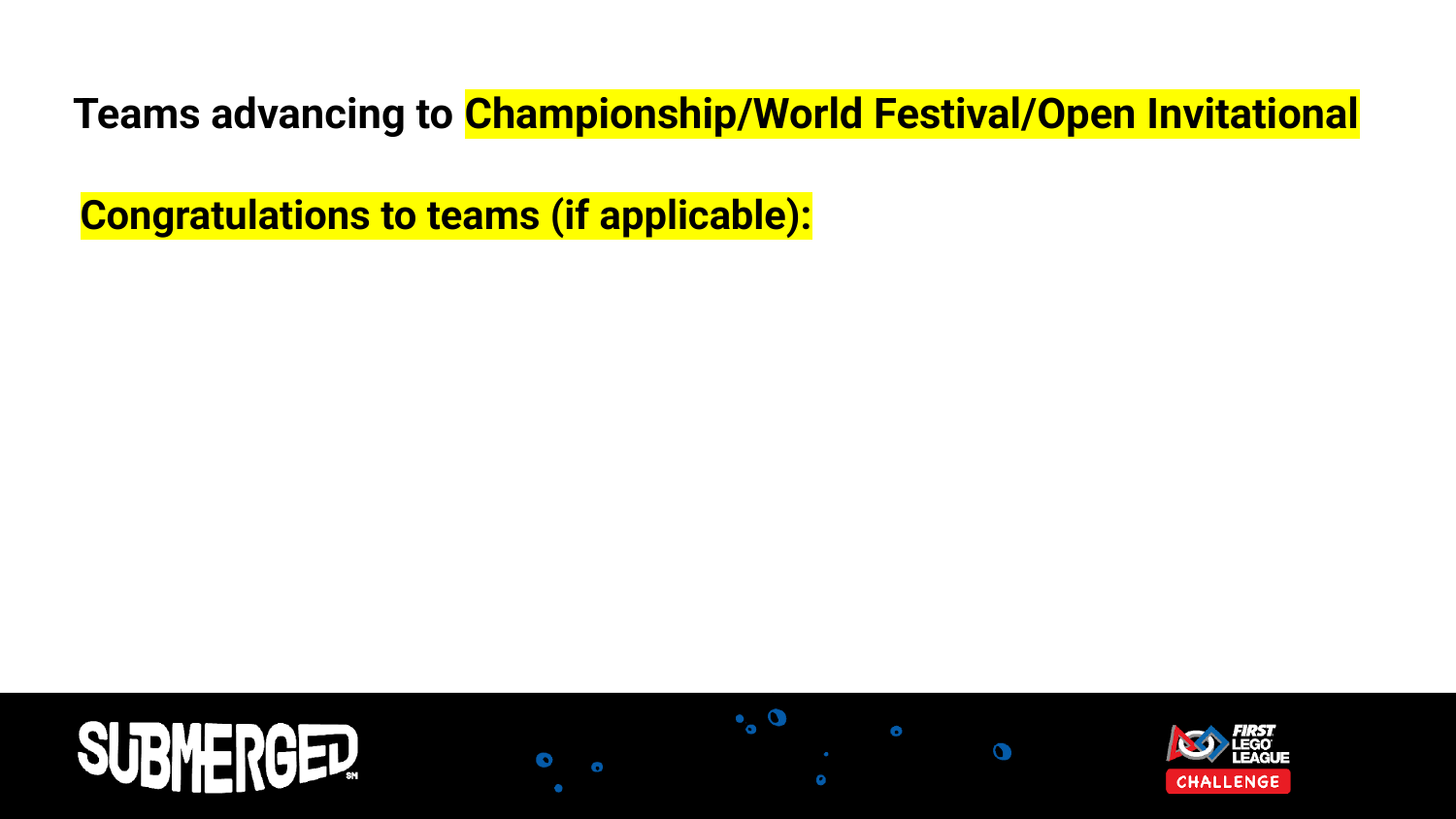

# Teams advancing to Championship/World Festival/Open Invitational
Congratulations to teams (if applicable):